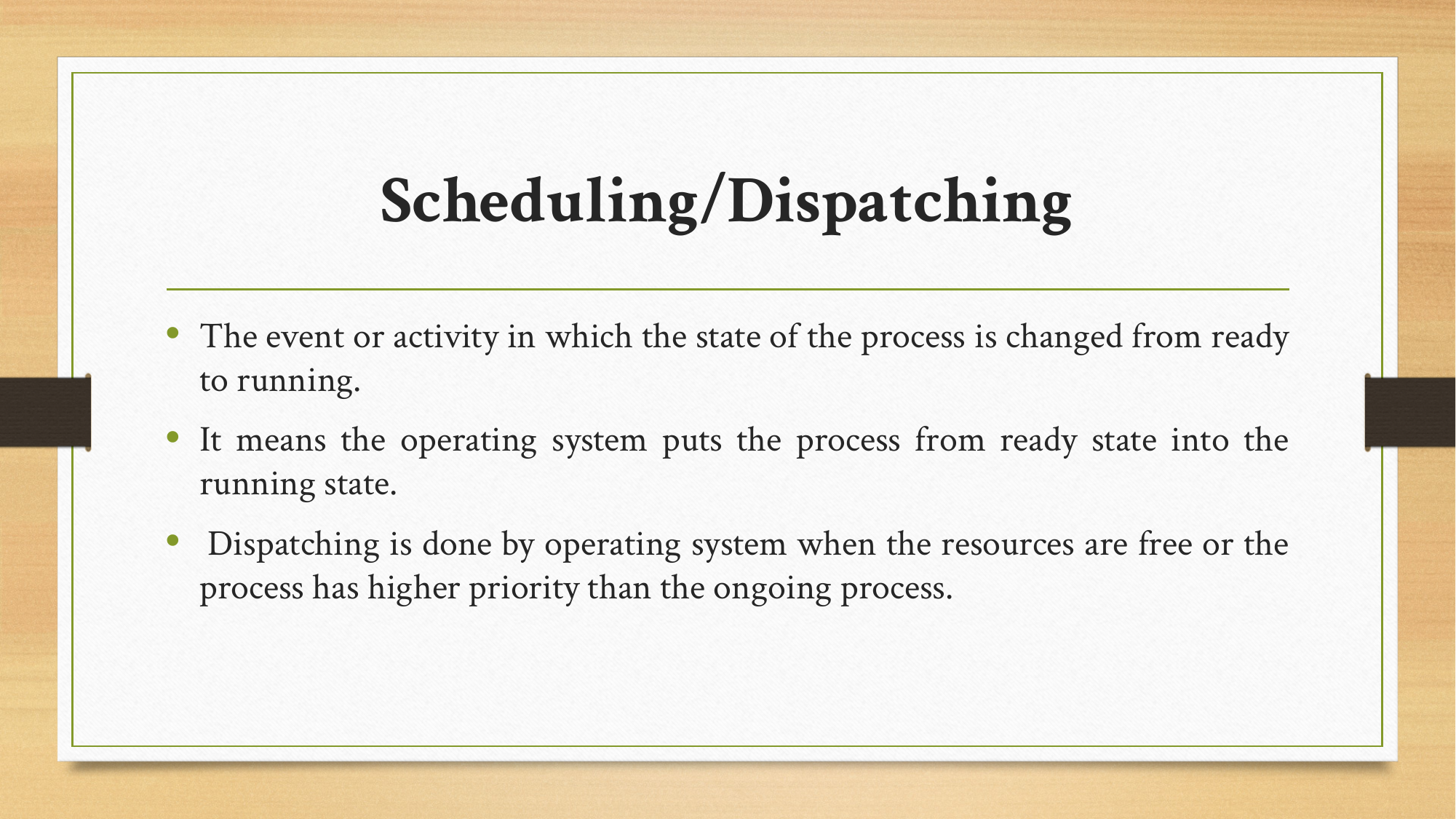

# Scheduling/Dispatching
The event or activity in which the state of the process is changed from ready to running.
It means the operating system puts the process from ready state into the running state.
 Dispatching is done by operating system when the resources are free or the process has higher priority than the ongoing process.